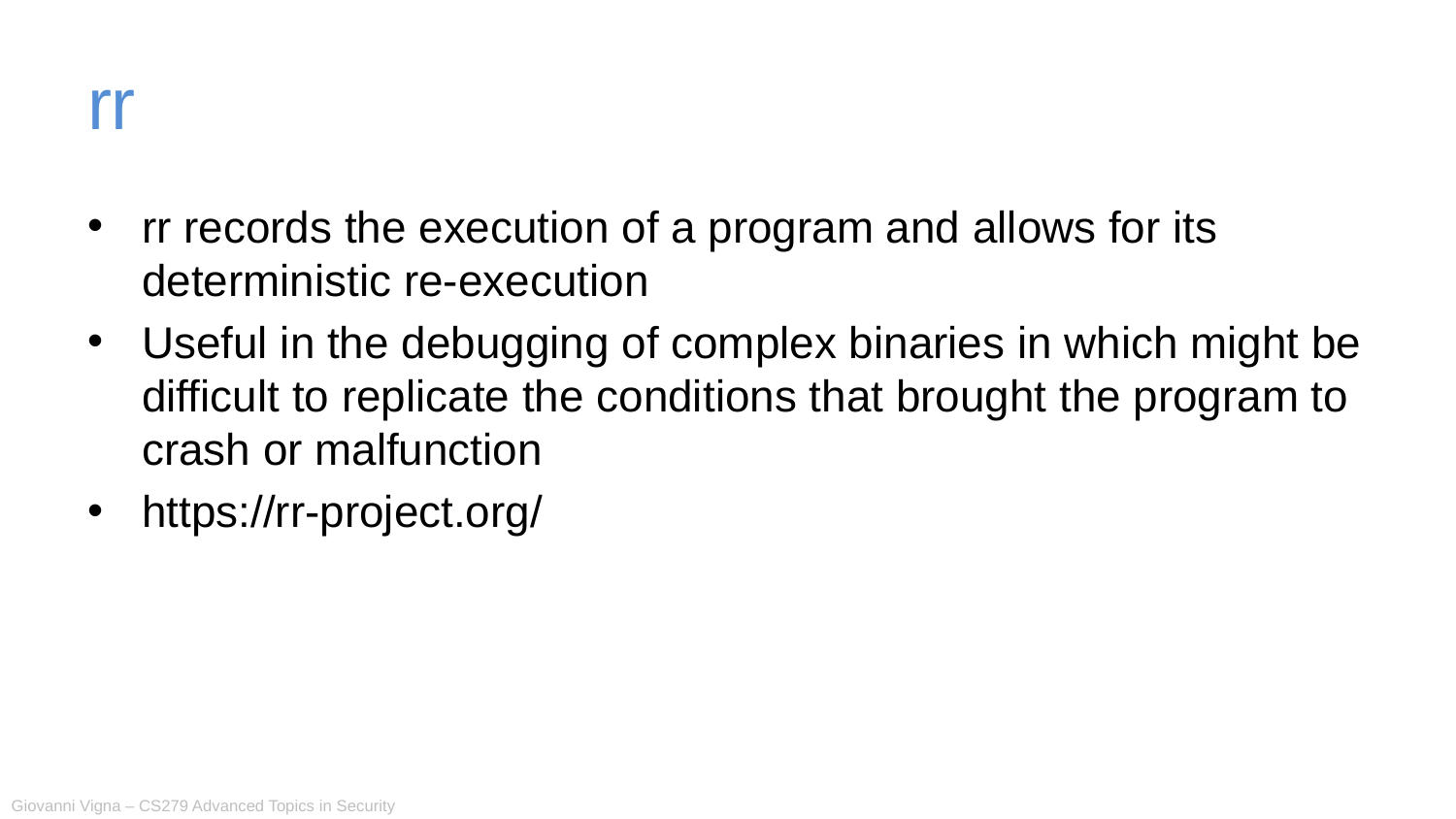

# rr
rr records the execution of a program and allows for its deterministic re-execution
Useful in the debugging of complex binaries in which might be difficult to replicate the conditions that brought the program to crash or malfunction
https://rr-project.org/